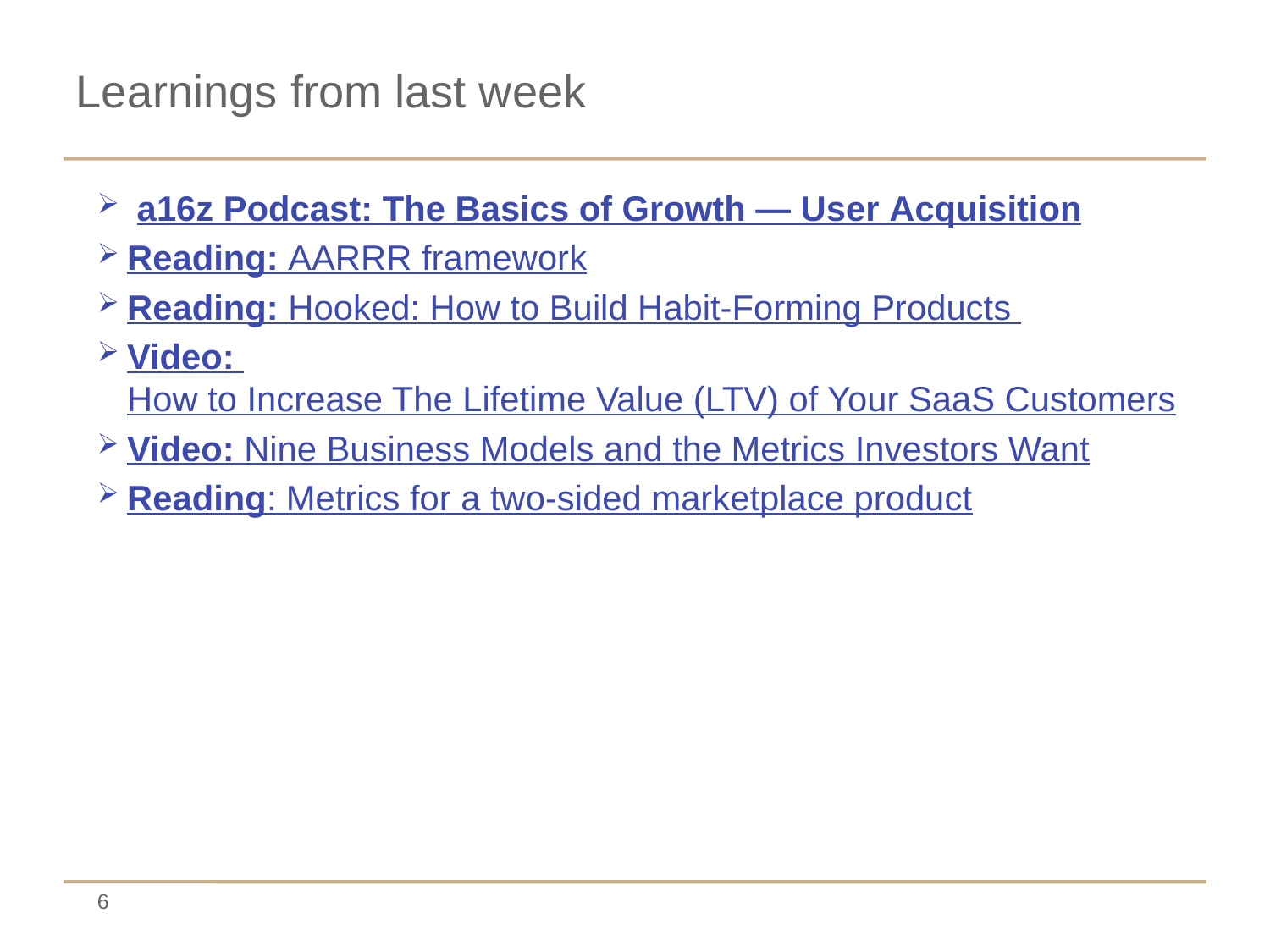

# Learnings from last week
 a16z Podcast: The Basics of Growth — User Acquisition
Reading: AARRR framework
Reading: Hooked: How to Build Habit-Forming Products
Video: How to Increase The Lifetime Value (LTV) of Your SaaS Customers
Video: Nine Business Models and the Metrics Investors Want
Reading: Metrics for a two-sided marketplace product

6